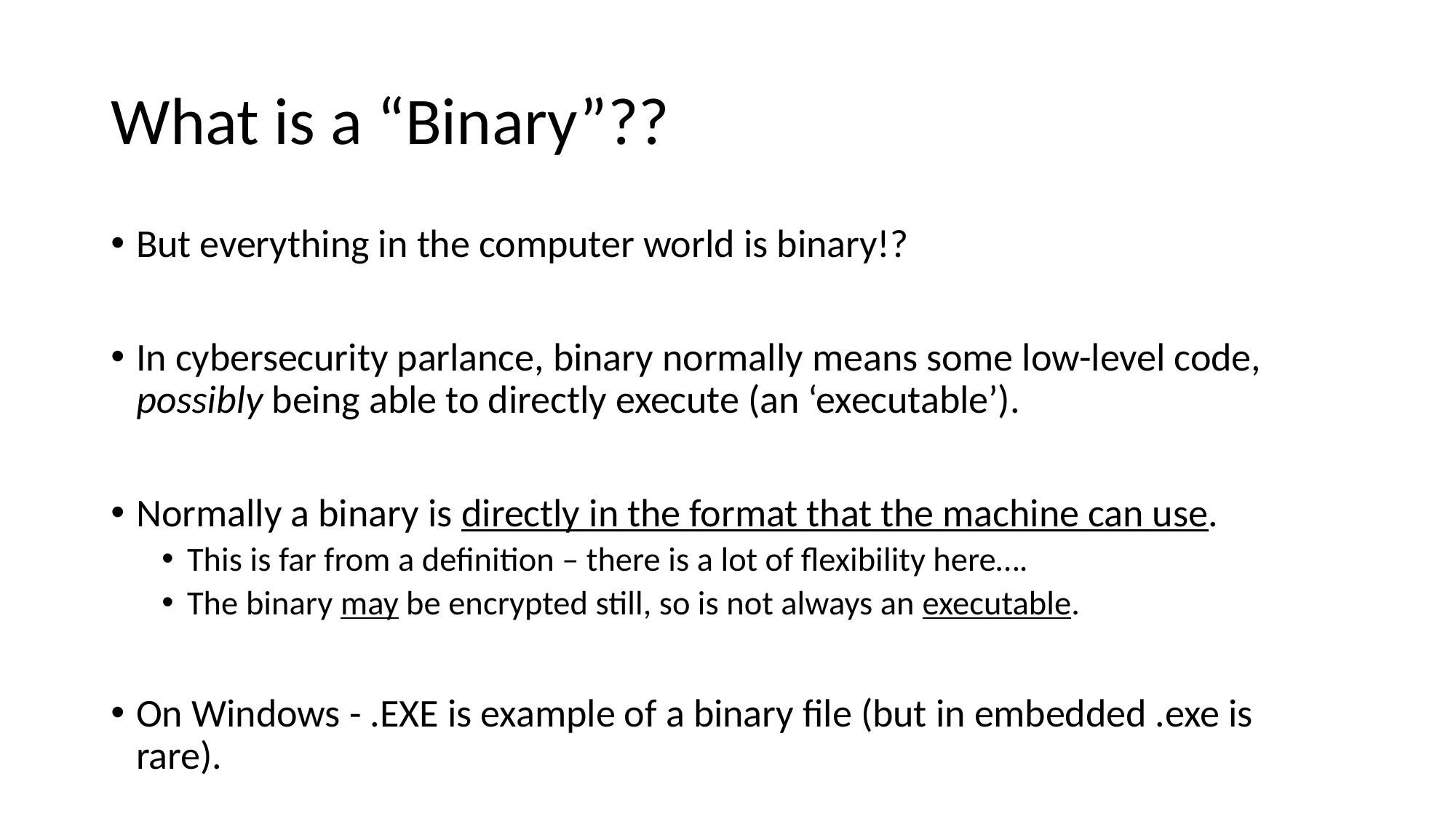

# What is a “Binary”??
But everything in the computer world is binary!?

In cybersecurity parlance, binary normally means some low-level code, possibly being able to directly execute (an ‘executable’).

Normally a binary is directly in the format that the machine can use.
This is far from a definition – there is a lot of flexibility here….
The binary may be encrypted still, so is not always an executable.

On Windows - .EXE is example of a binary file (but in embedded .exe is rare).